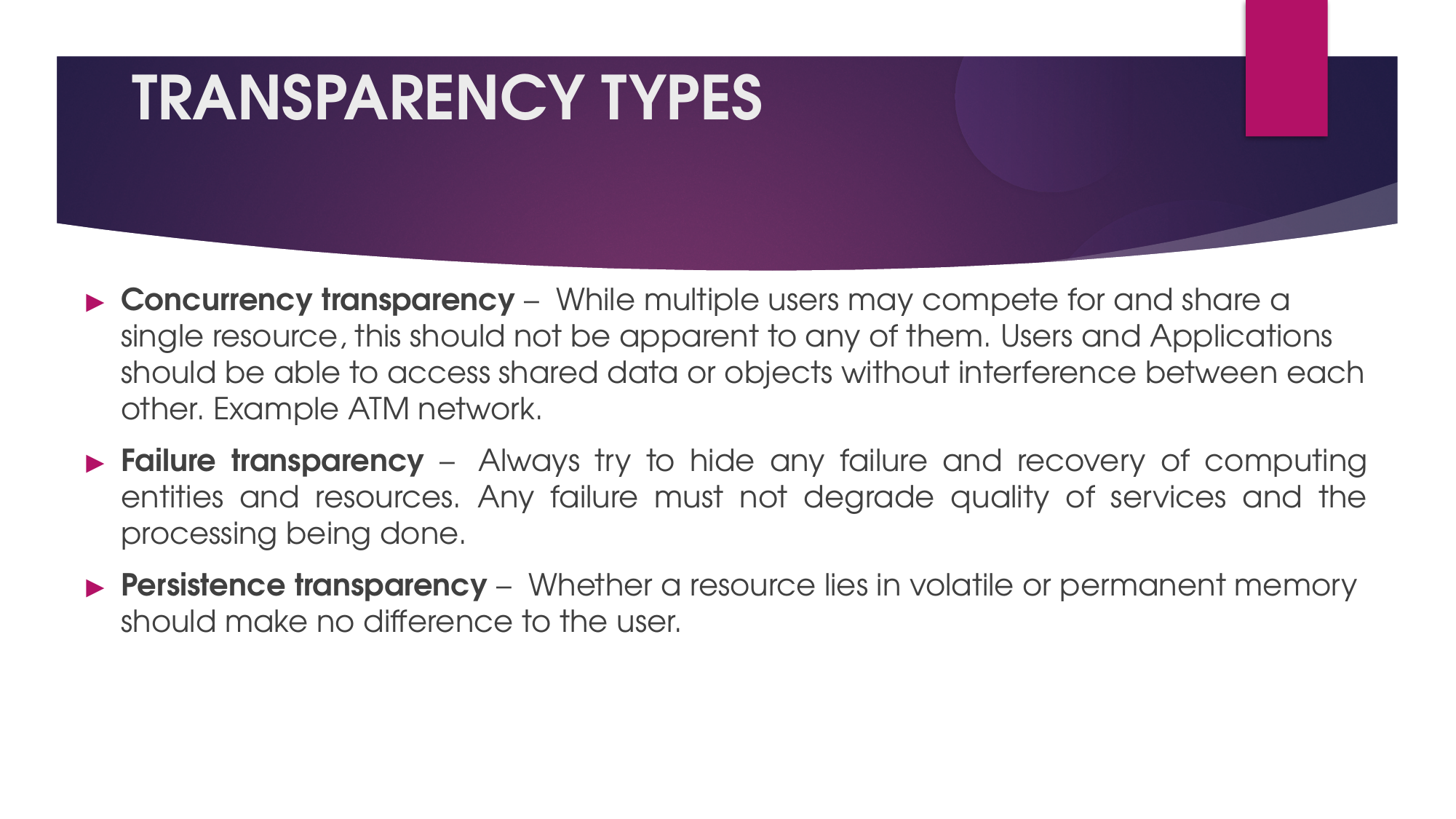

TRANSPARENCY TYPES
Concurrency transparency –  While multiple users may compete for and share a single resource, this should not be apparent to any of them. Users and Applications should be able to access shared data or objects without interference between each other. Example ATM network.
Failure transparency –  Always try to hide any failure and recovery of computing entities and resources. Any failure must not degrade quality of services and the processing being done.
Persistence transparency –  Whether a resource lies in volatile or permanent memory should make no difference to the user.